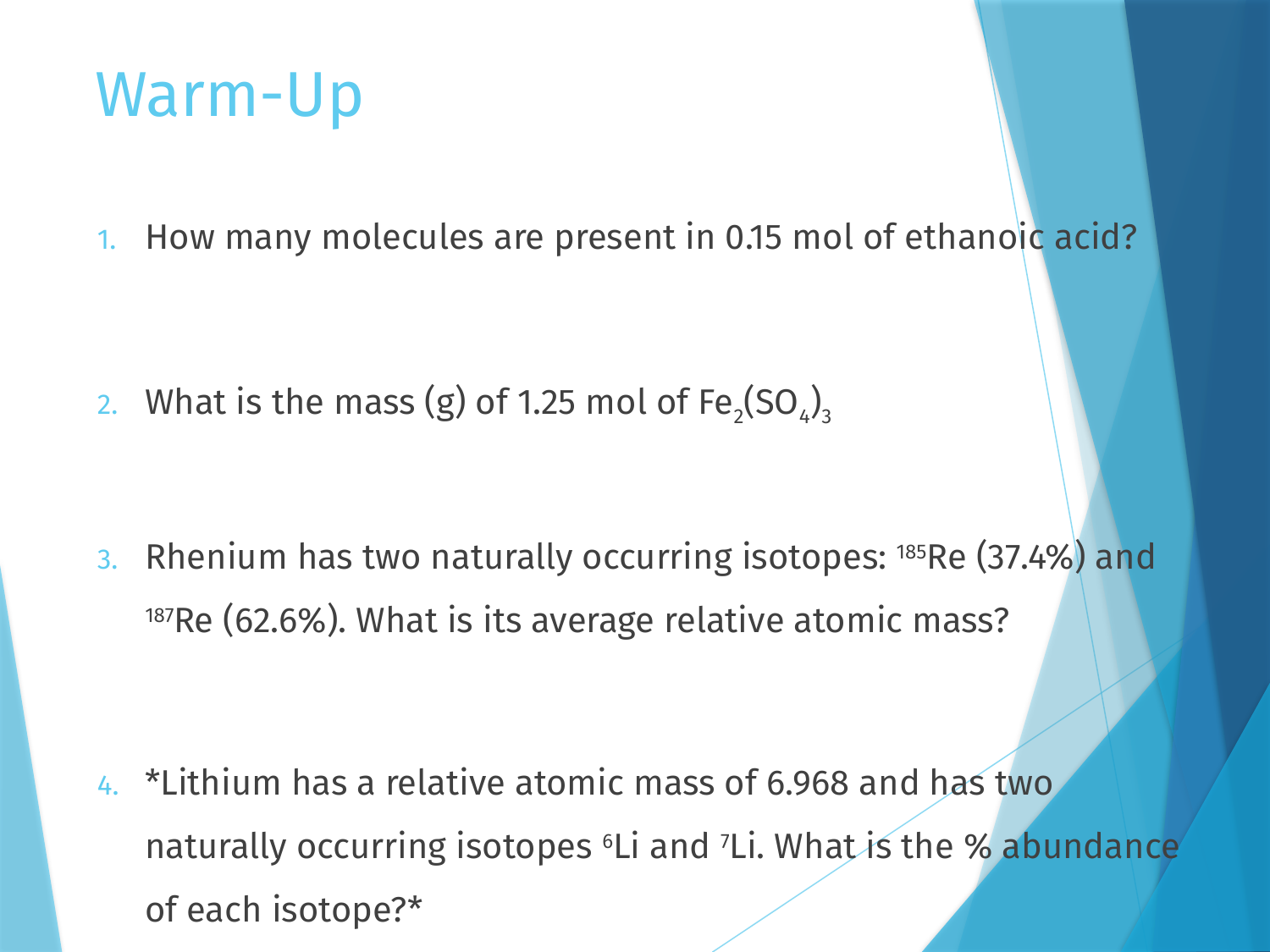

# Warm-Up
How many molecules are present in 0.15 mol of ethanoic acid?

What is the mass (g) of 1.25 mol of Fe2(SO4)3

Rhenium has two naturally occurring isotopes: 185Re (37.4%) and 187Re (62.6%). What is its average relative atomic mass?

*Lithium has a relative atomic mass of 6.968 and has two naturally occurring isotopes 6Li and 7Li. What is the % abundance of each isotope?*